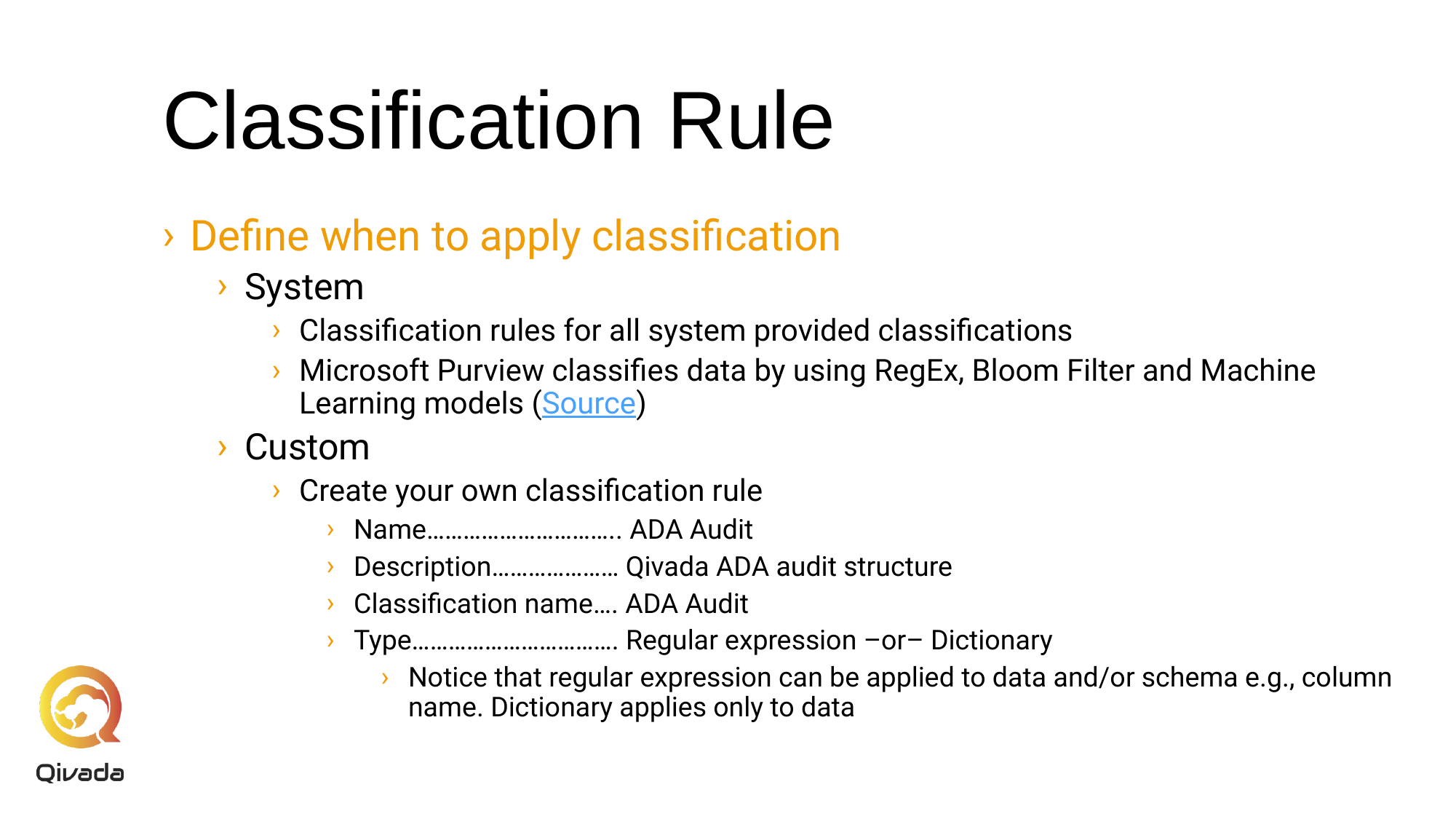

# Classification Rule
Define when to apply classification
System
Classification rules for all system provided classifications
Microsoft Purview classifies data by using RegEx, Bloom Filter and Machine Learning models (Source)
Custom
Create your own classification rule
Name………………………….. ADA Audit
Description………………… Qivada ADA audit structure
Classification name…. ADA Audit
Type……………………………. Regular expression –or– Dictionary
Notice that regular expression can be applied to data and/or schema e.g., column name. Dictionary applies only to data